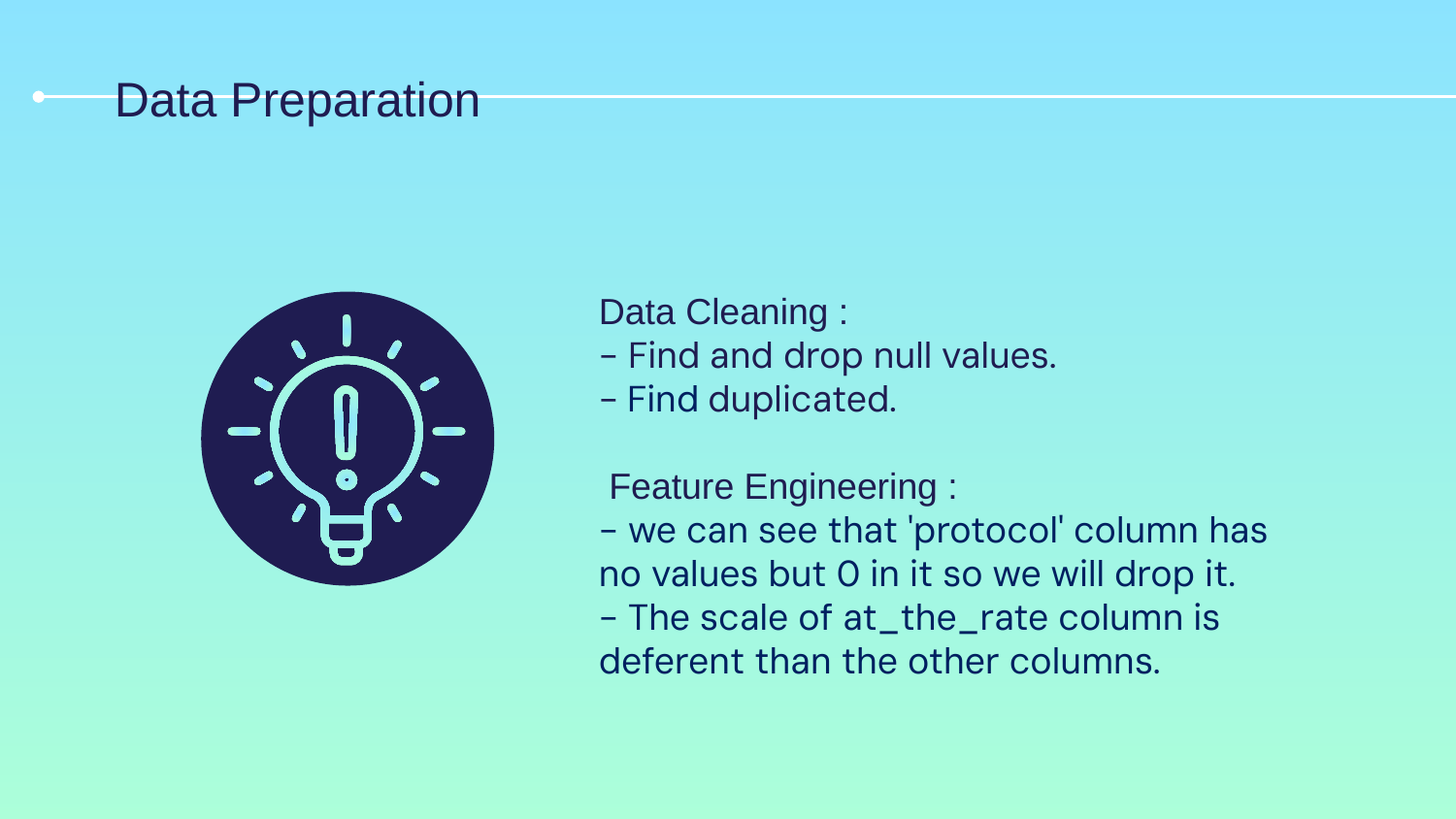

# Data Preparation
Data Cleaning :
- Find and drop null values.
- Find duplicated.
 Feature Engineering :
- we can see that 'protocol' column has no values but 0 in it so we will drop it.
- The scale of at_the_rate column is deferent than the other columns.